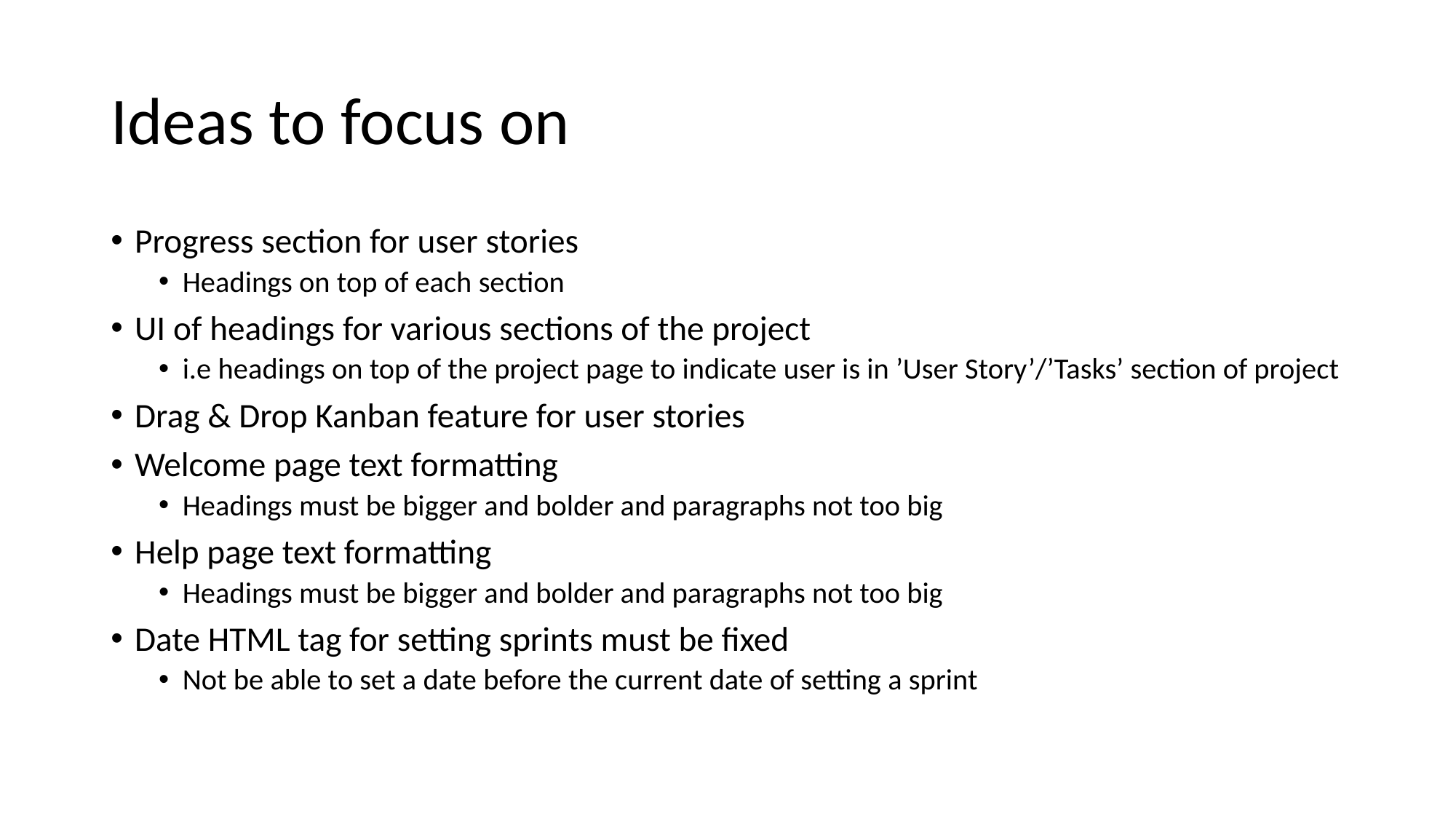

# Ideas to focus on
Progress section for user stories
Headings on top of each section
UI of headings for various sections of the project
i.e headings on top of the project page to indicate user is in ’User Story’/’Tasks’ section of project
Drag & Drop Kanban feature for user stories
Welcome page text formatting
Headings must be bigger and bolder and paragraphs not too big
Help page text formatting
Headings must be bigger and bolder and paragraphs not too big
Date HTML tag for setting sprints must be fixed
Not be able to set a date before the current date of setting a sprint